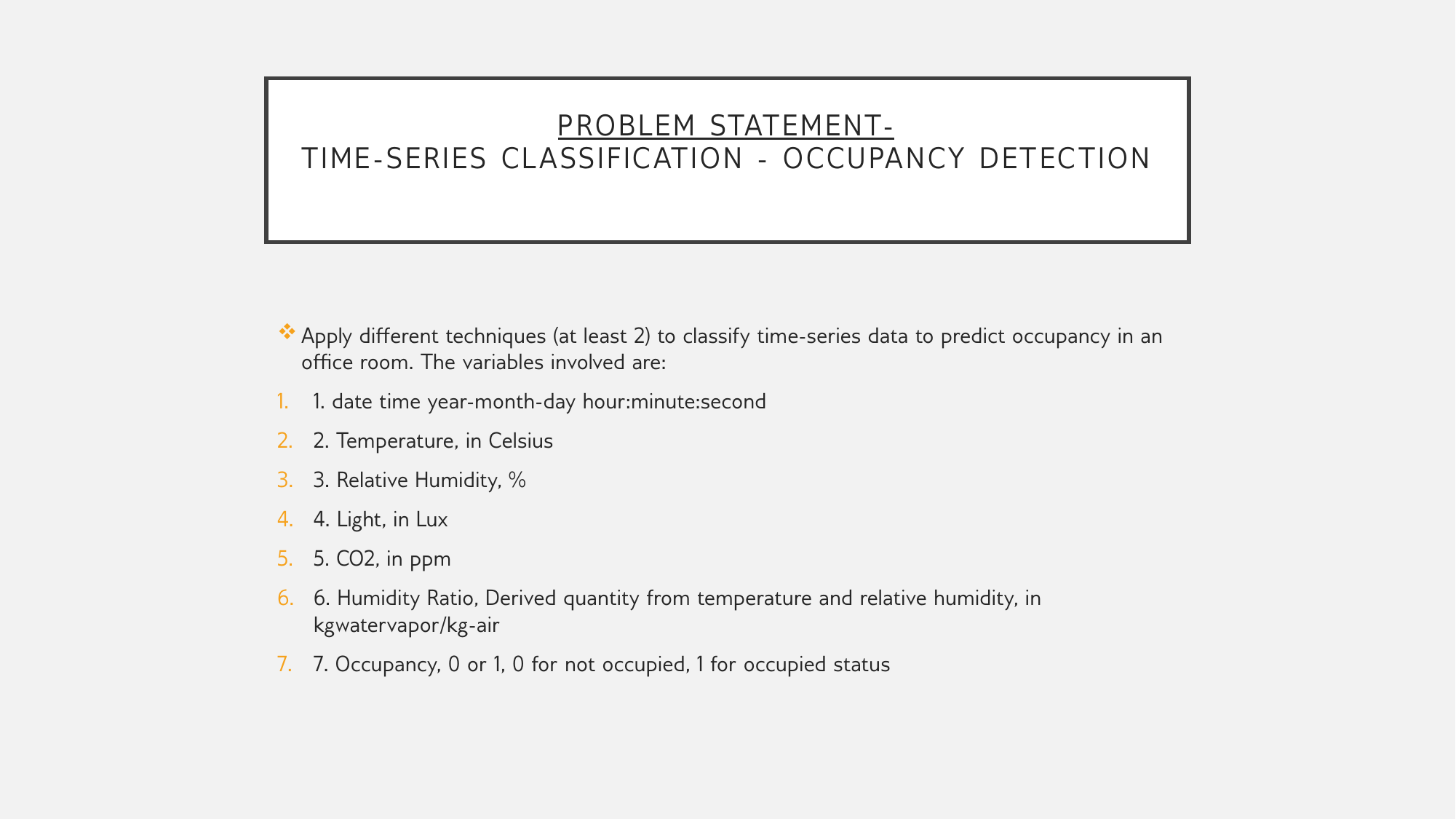

# Problem Statement- Time-series Classification - Occupancy Detection
Apply different techniques (at least 2) to classify time-series data to predict occupancy in an office room. The variables involved are:
1. date time year-month-day hour:minute:second
2. Temperature, in Celsius
3. Relative Humidity, %
4. Light, in Lux
5. CO2, in ppm
6. Humidity Ratio, Derived quantity from temperature and relative humidity, in kgwatervapor/kg-air
7. Occupancy, 0 or 1, 0 for not occupied, 1 for occupied status